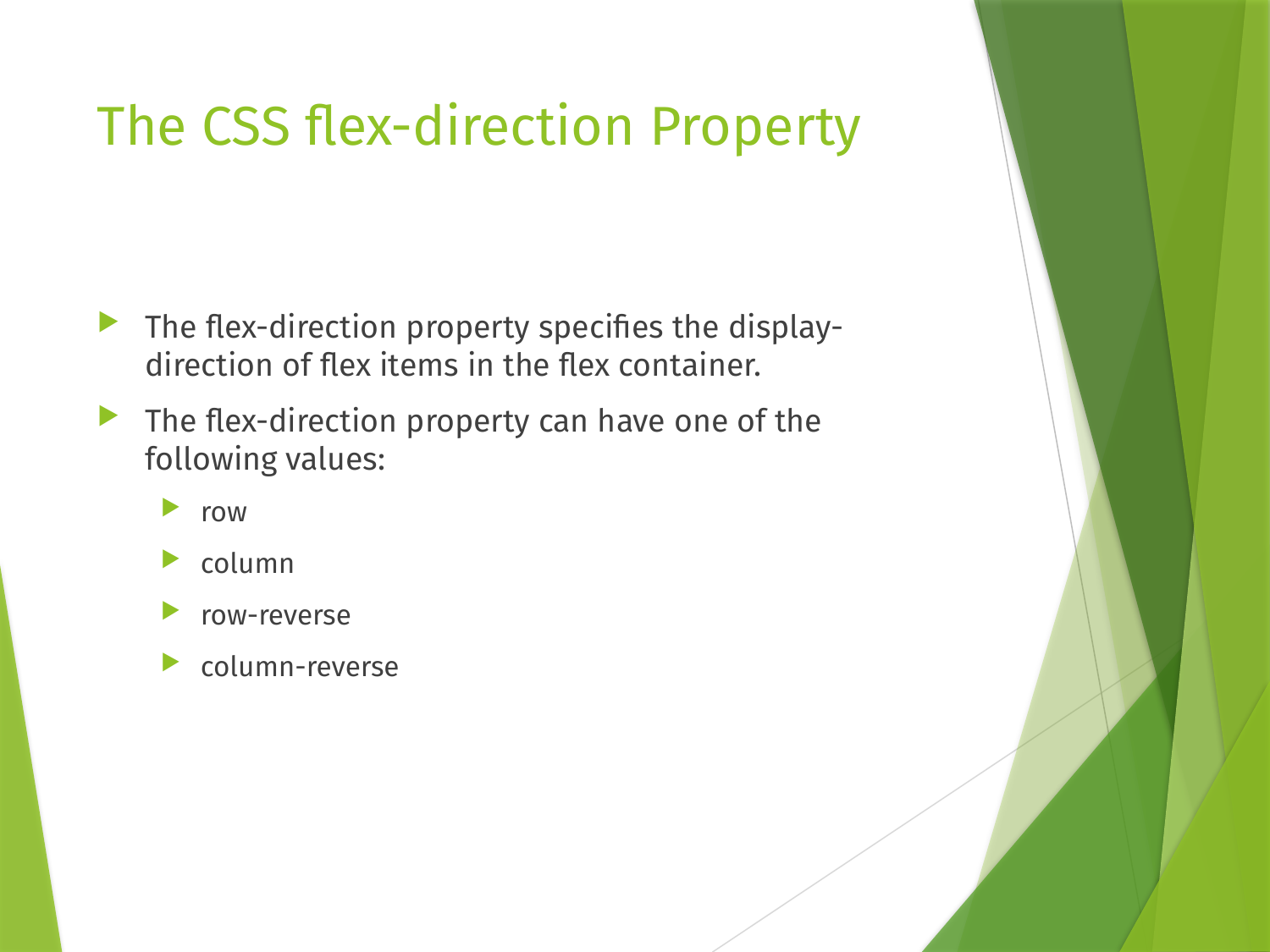

# The CSS flex-direction Property
The flex-direction property specifies the display-direction of flex items in the flex container.
The flex-direction property can have one of the following values:
row
column
row-reverse
column-reverse